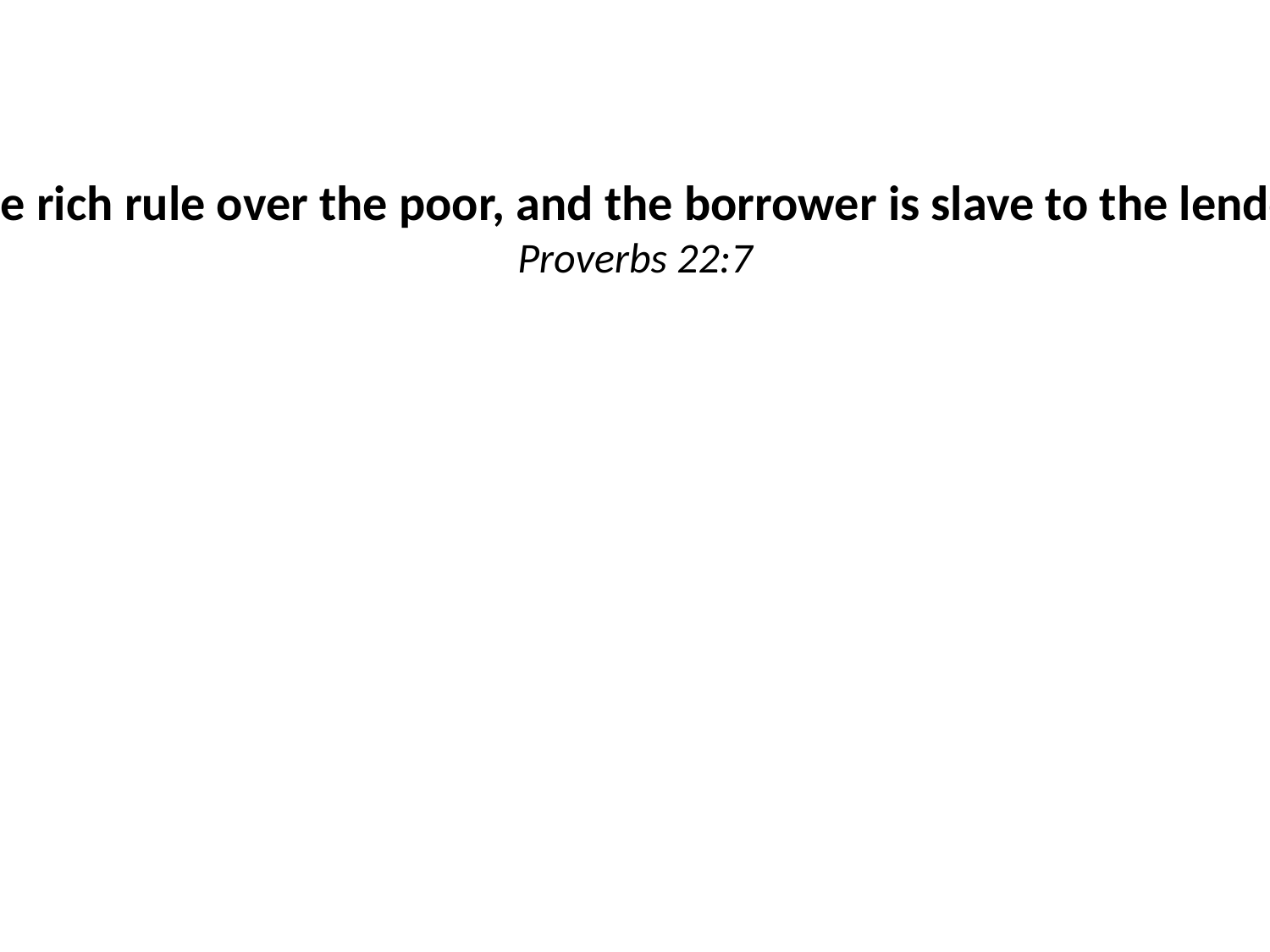

#

The rich rule over the poor, and the borrower is slave to the lender.
Proverbs 22:7